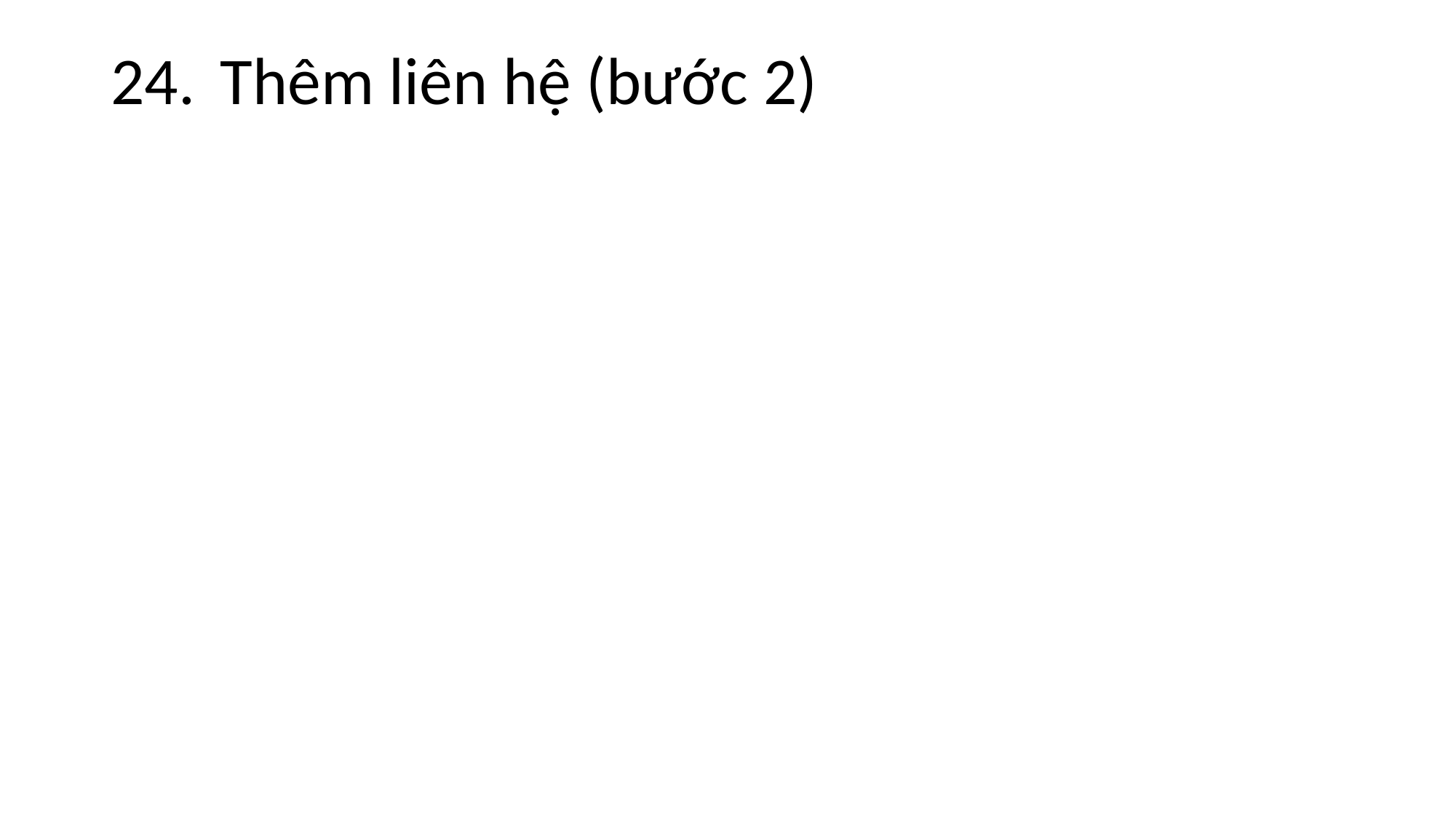

# 24.	Thêm liên hệ (bước 2)